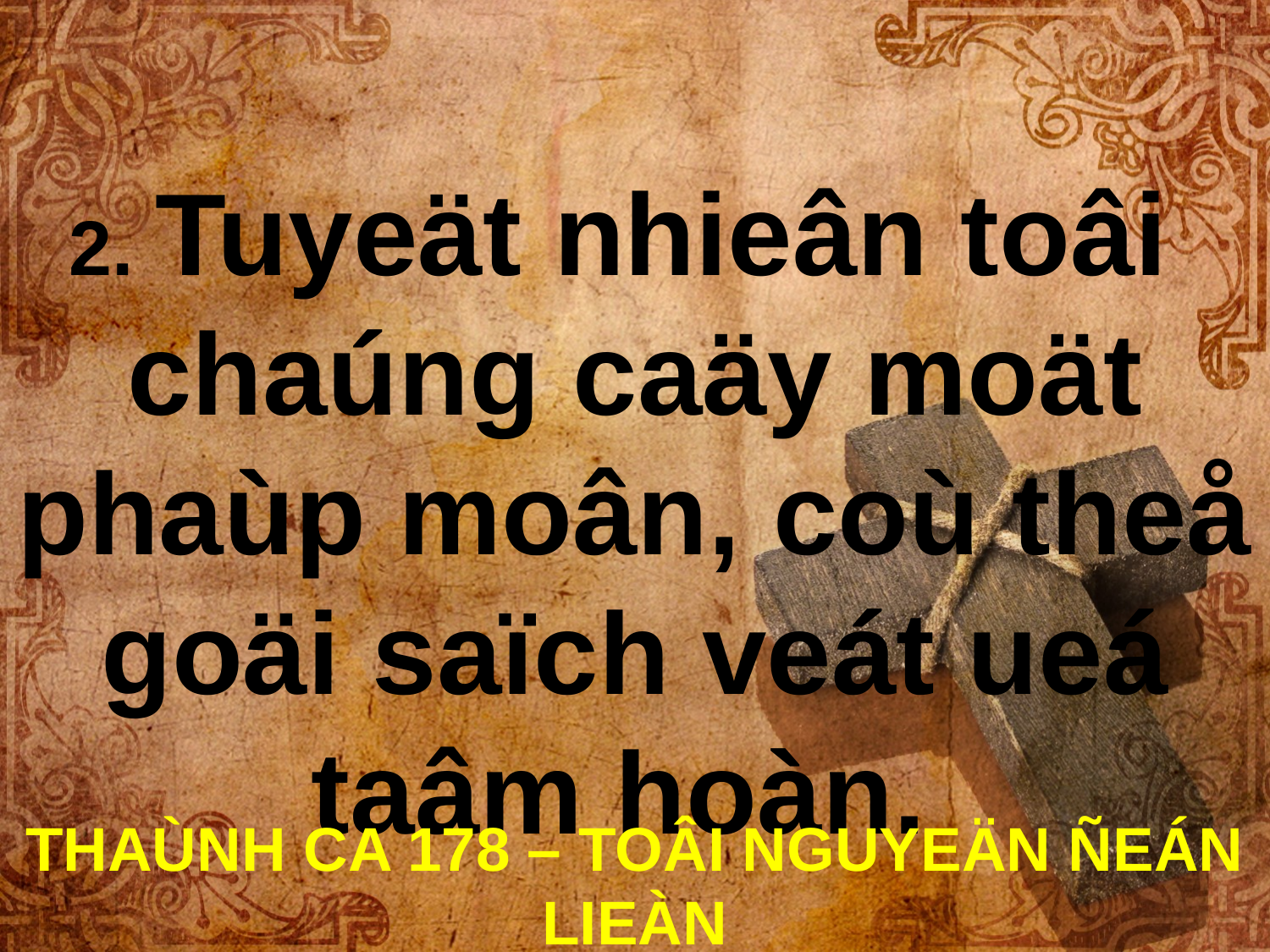

2. Tuyeät nhieân toâi
chaúng caäy moät phaùp moân, coù theå goäi saïch veát ueá taâm hoàn.
THAÙNH CA 178 – TOÂI NGUYEÄN ÑEÁN LIEÀN